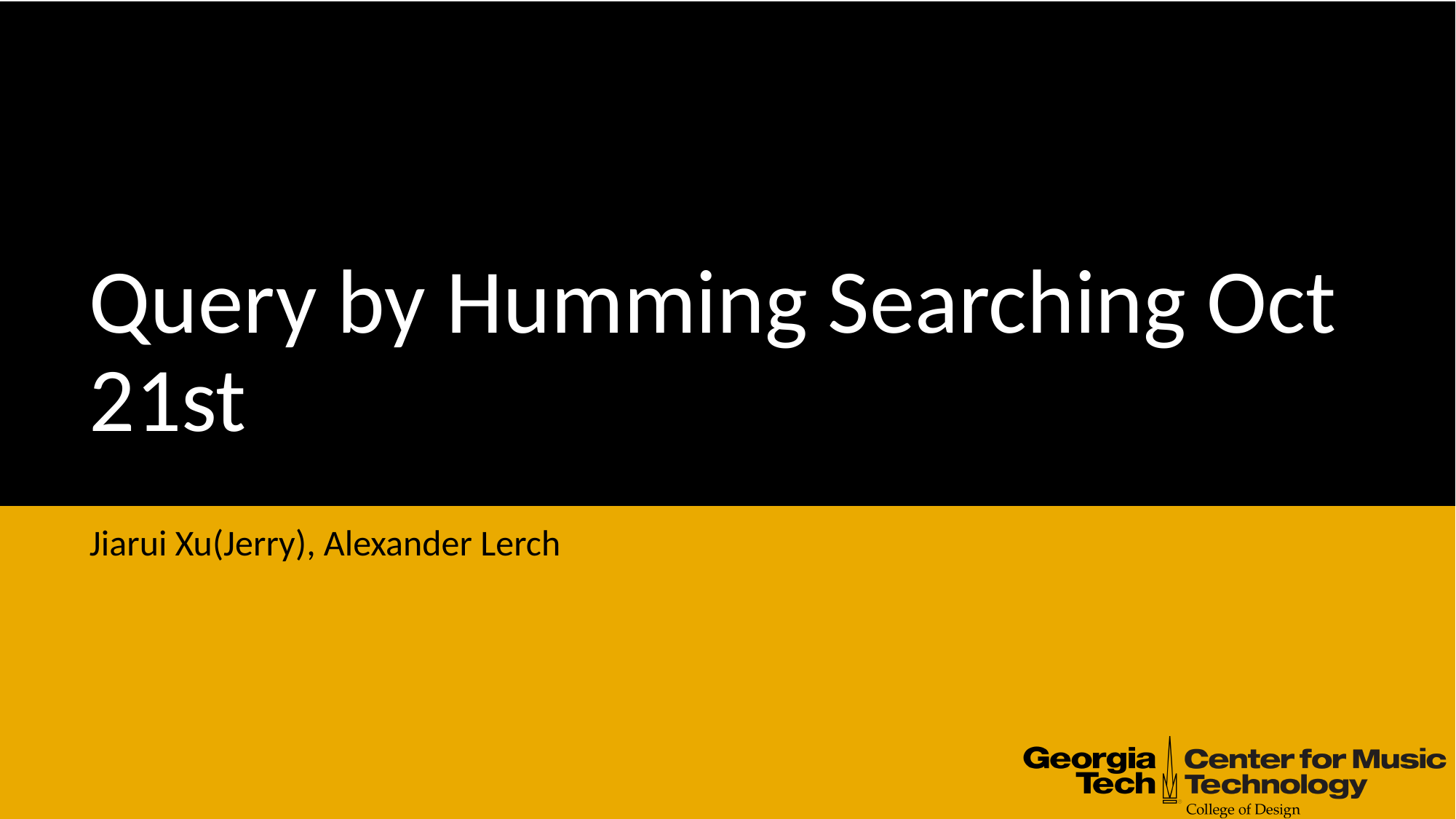

# Query by Humming Searching Oct 21st
Jiarui Xu(Jerry), Alexander Lerch